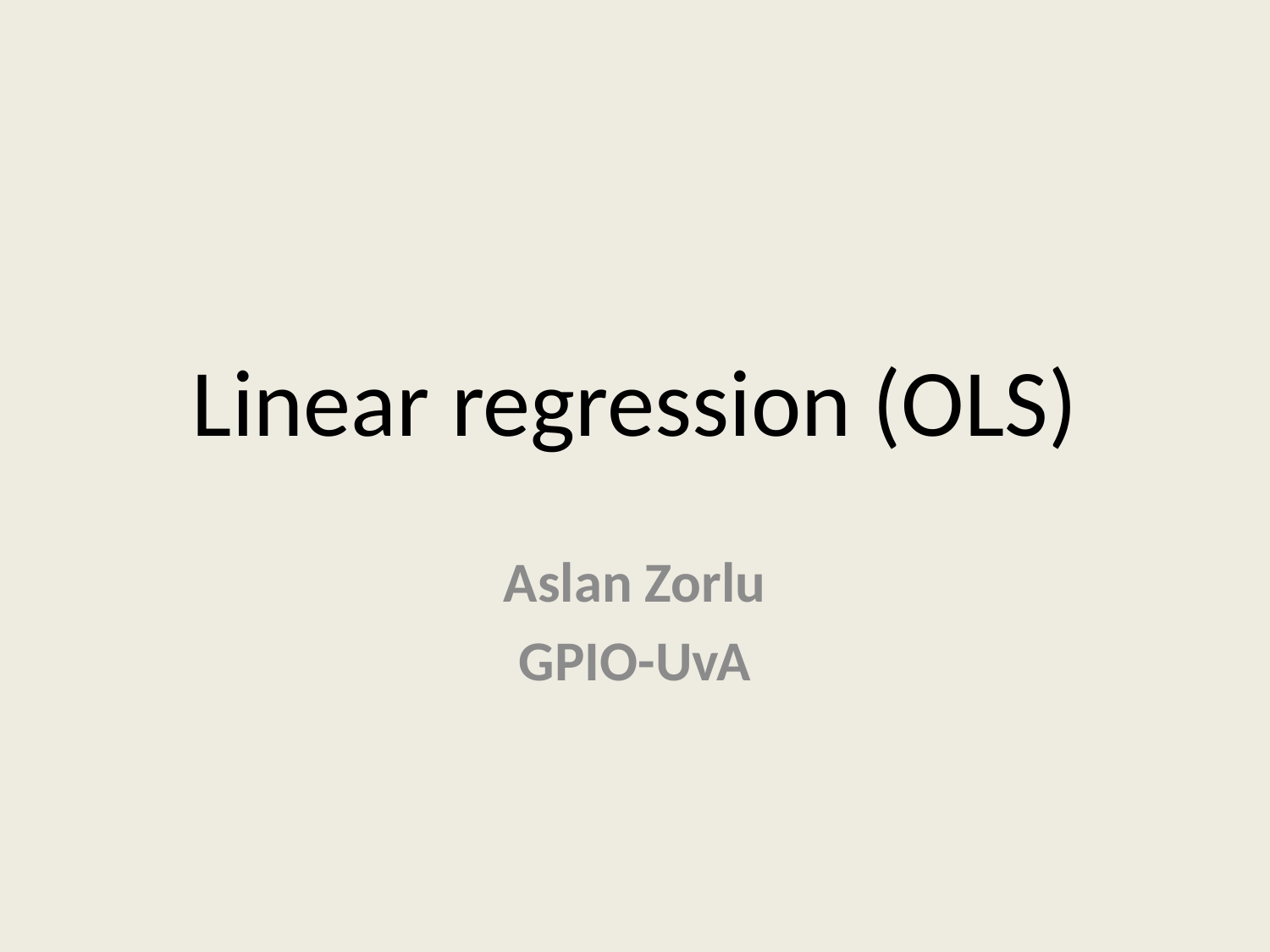

# Linear regression (OLS)
Aslan Zorlu
GPIO-UvA